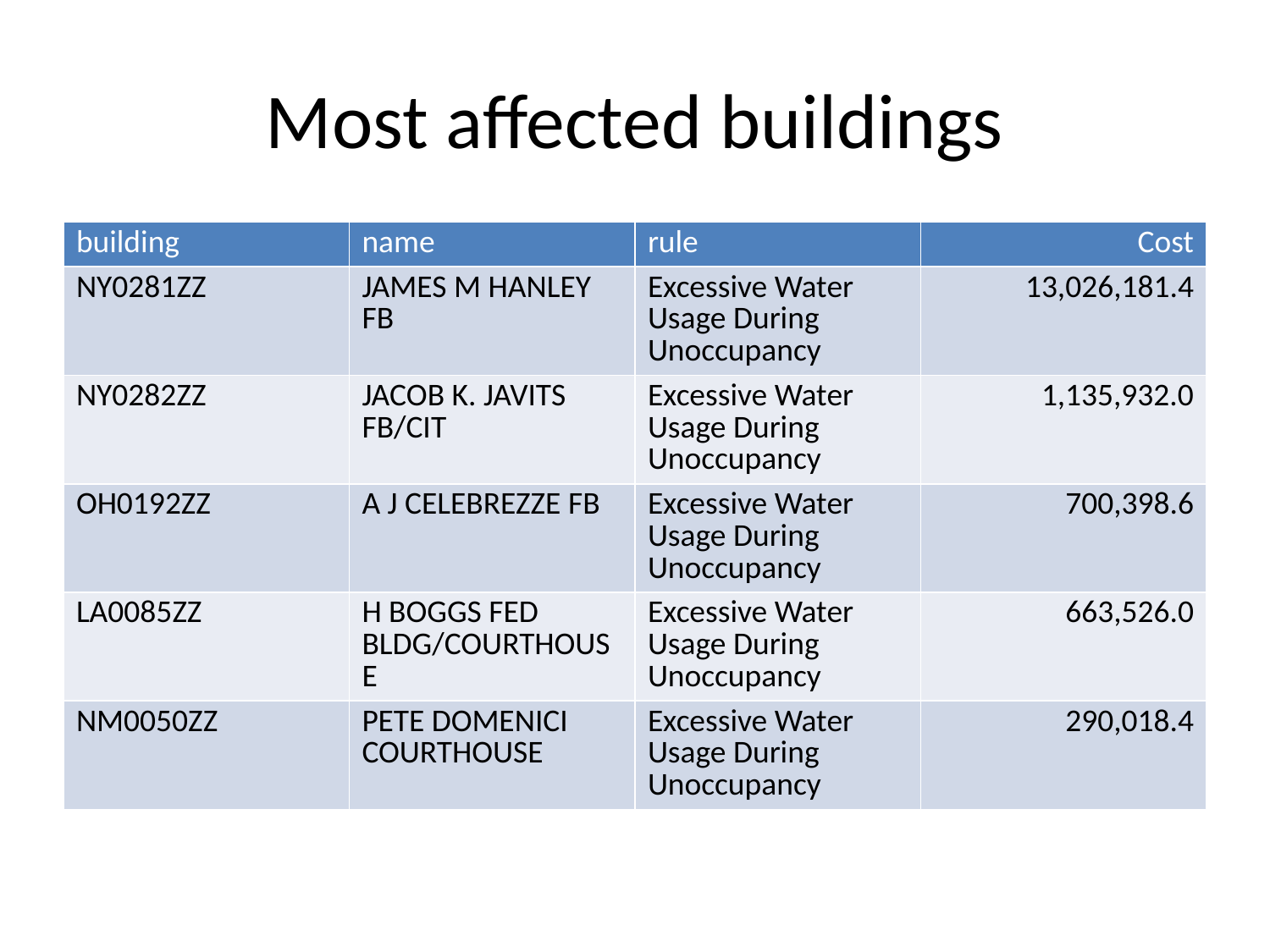

# Most affected buildings
| building | name | rule | Cost |
| --- | --- | --- | --- |
| NY0281ZZ | JAMES M HANLEY FB | Excessive Water Usage During Unoccupancy | 13,026,181.4 |
| NY0282ZZ | JACOB K. JAVITS FB/CIT | Excessive Water Usage During Unoccupancy | 1,135,932.0 |
| OH0192ZZ | A J CELEBREZZE FB | Excessive Water Usage During Unoccupancy | 700,398.6 |
| LA0085ZZ | H BOGGS FED BLDG/COURTHOUSE | Excessive Water Usage During Unoccupancy | 663,526.0 |
| NM0050ZZ | PETE DOMENICI COURTHOUSE | Excessive Water Usage During Unoccupancy | 290,018.4 |